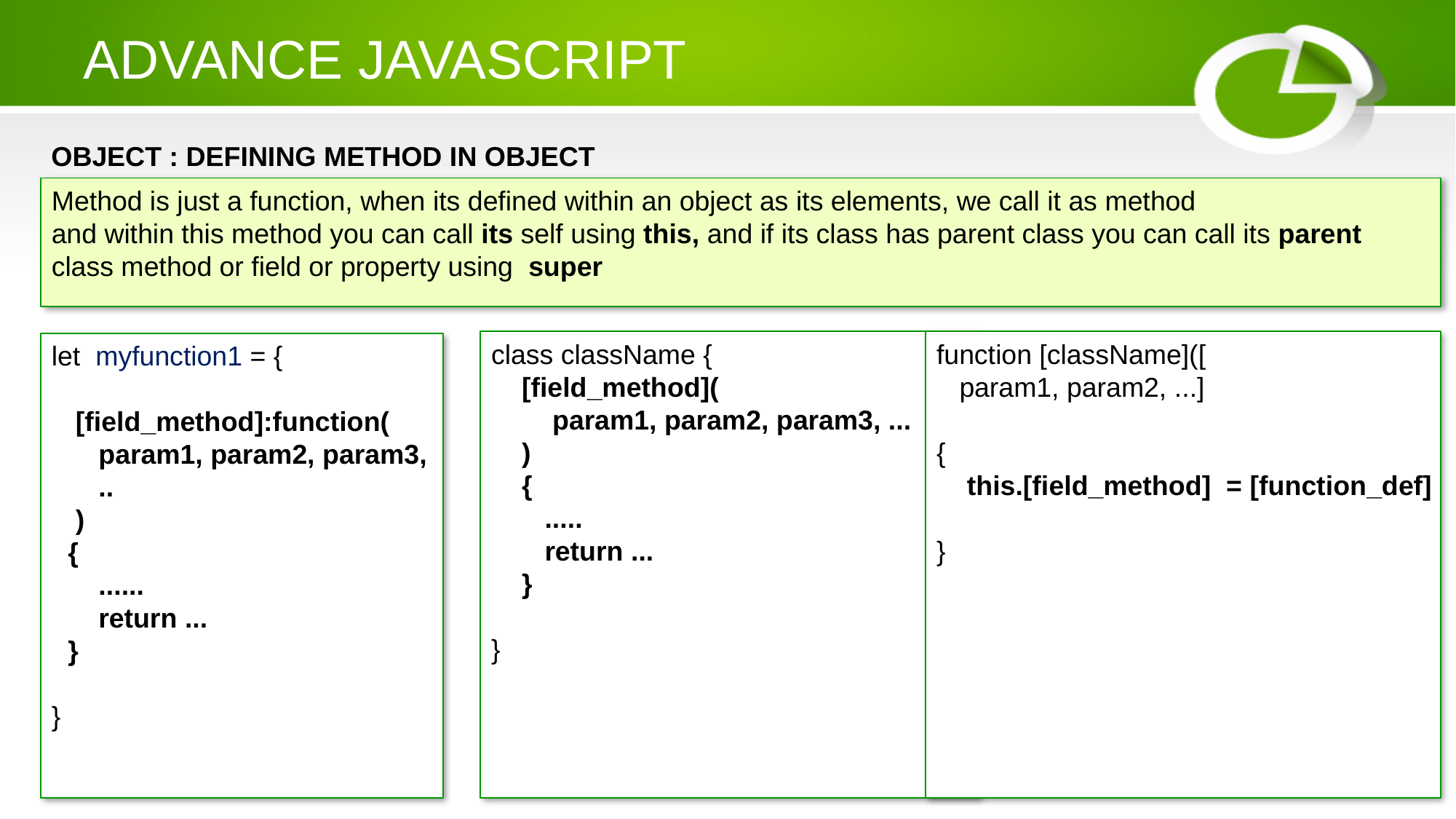

# ADVANCE JAVASCRIPT
OBJECT : DEFINING METHOD IN OBJECT
Method is just a function, when its defined within an object as its elements, we call it as method
and within this method you can call its self using this, and if its class has parent class you can call its parent
class method or field or property using  super
class className {
    [field_method](
        param1, param2, param3, ...
    )
    {
       .....
       return ...
    }

}

function [className]([
   param1, param2, ...]

{
    this.[field_method]  = [function_def]

}

let  myfunction1 = {

 [field_method]:function(
    param1, param2, param3,
    ..
 )
{
    ......
    return ...
}

}